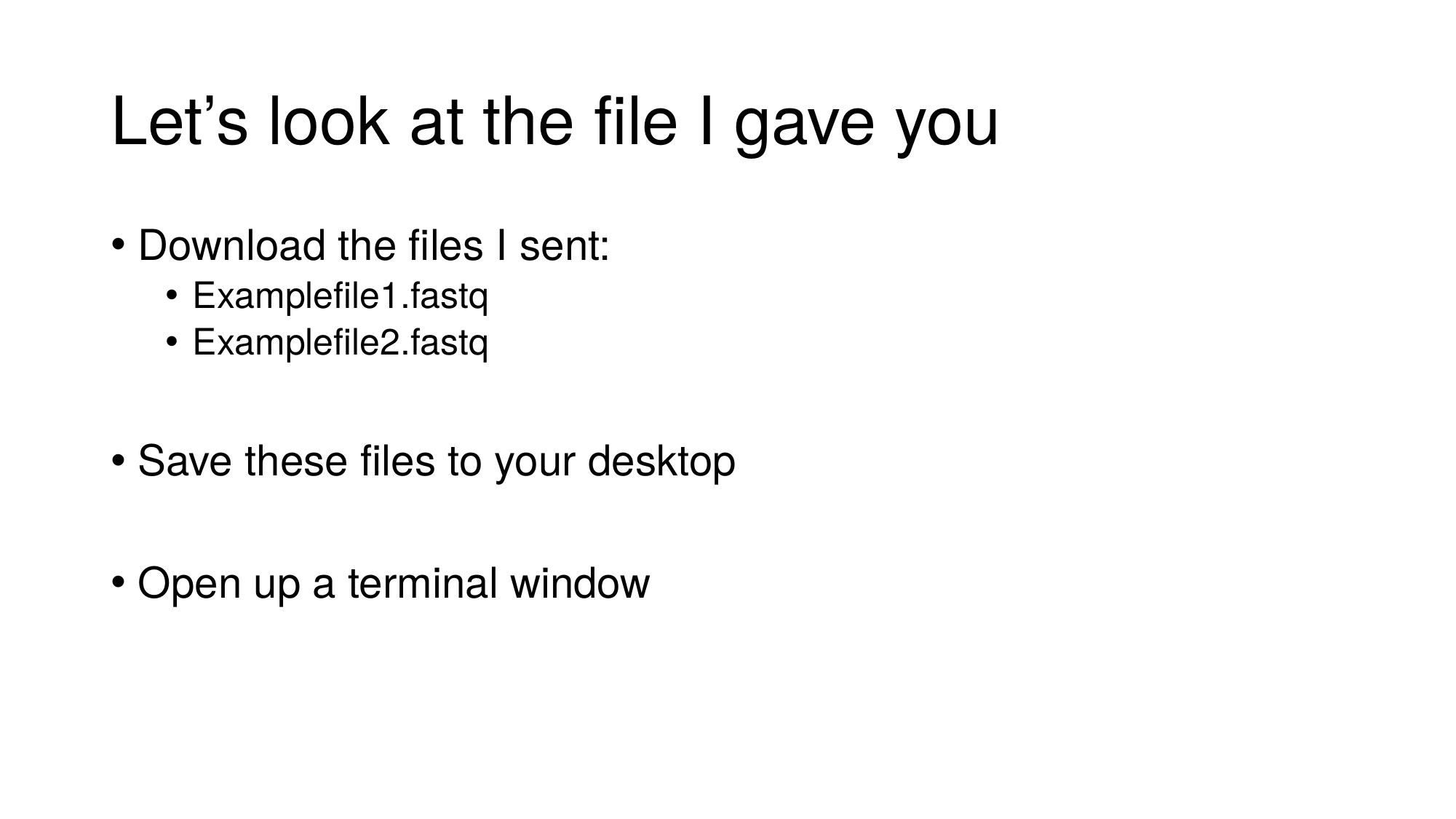

# Let’s look at the file I gave you
Download the files I sent:
Examplefile1.fastq
Examplefile2.fastq

Save these files to your desktop

Open up a terminal window